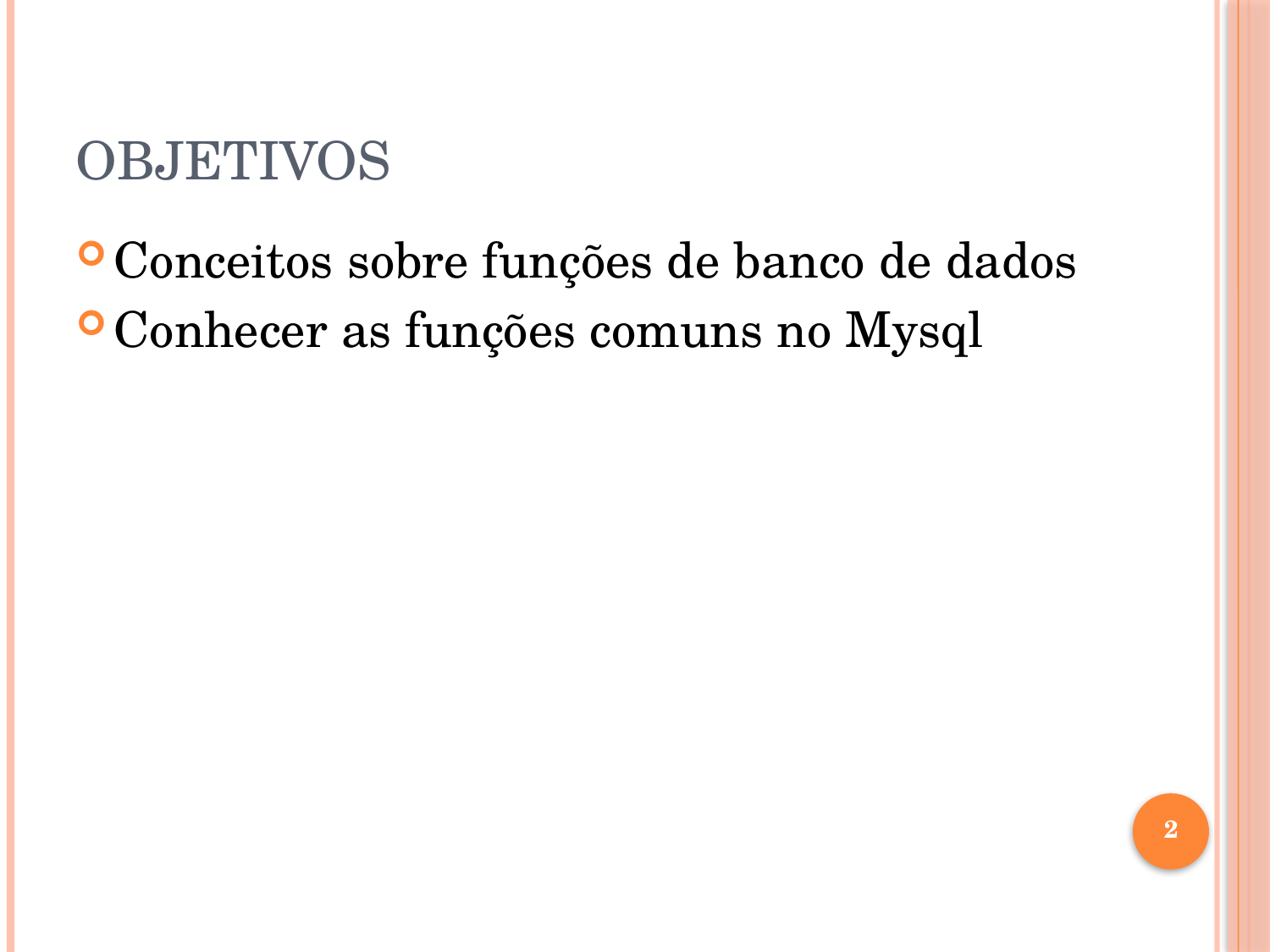

# Objetivos
Conceitos sobre funções de banco de dados
Conhecer as funções comuns no Mysql
2